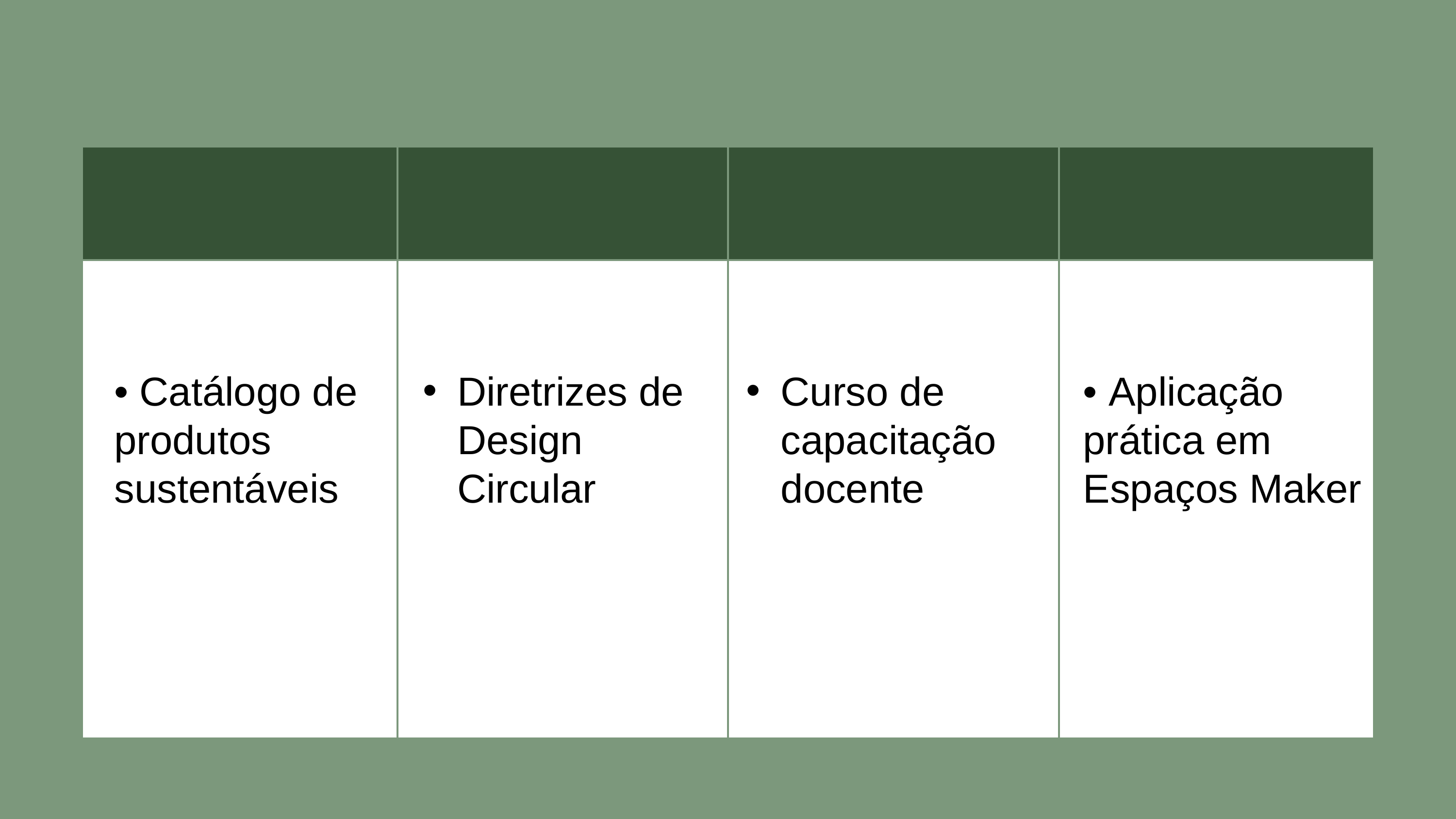

|  |  |  |  |
| --- | --- | --- | --- |
|  |  |  |  |
• Catálogo de produtos sustentáveis
Diretrizes de Design Circular
Curso de capacitação docente
• Aplicação prática em Espaços Maker